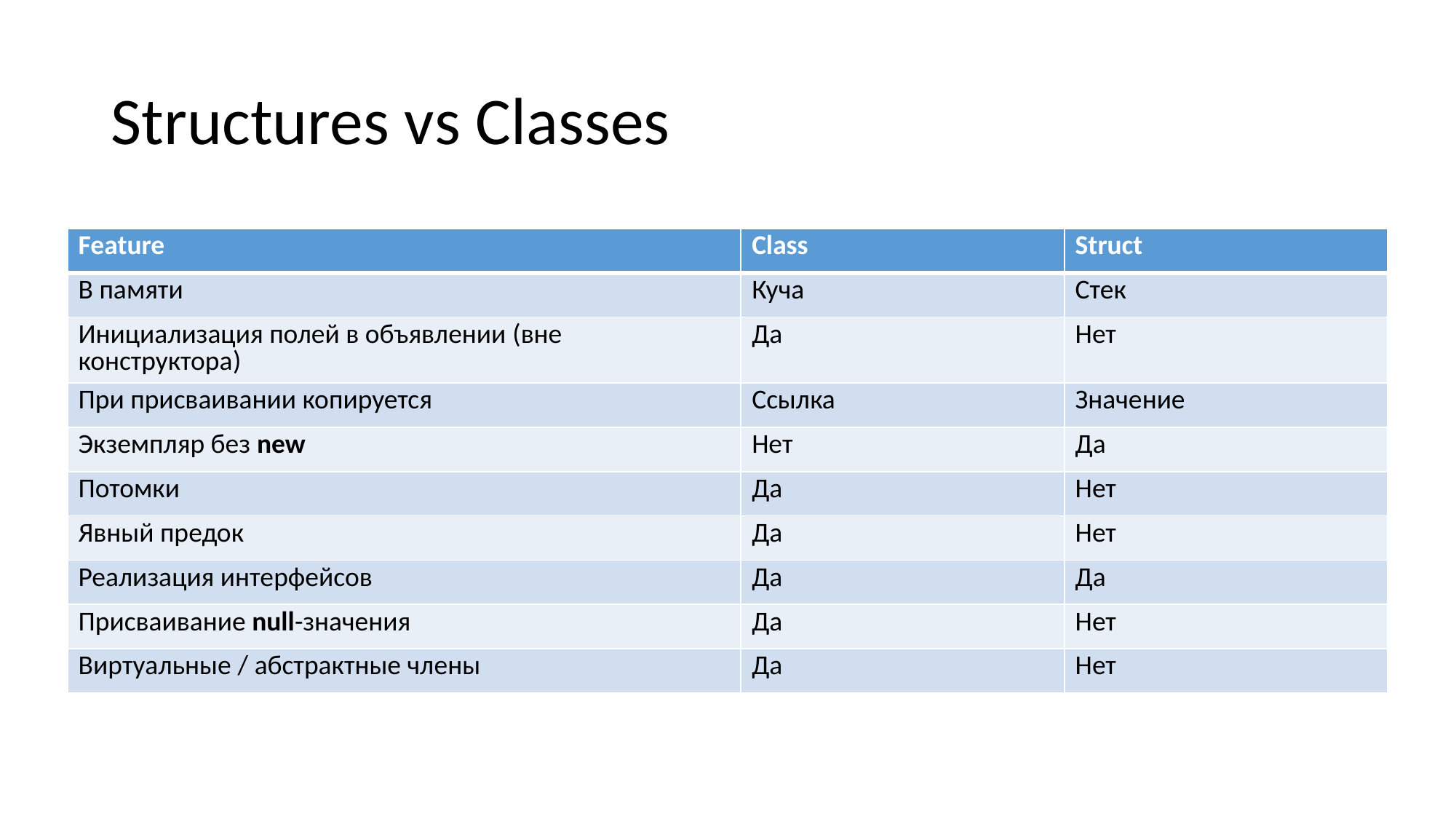

# Structures vs Classes
| Feature | Class | Struct |
| --- | --- | --- |
| В памяти | Куча | Стек |
| Инициализация полей в объявлении (вне конструктора) | Да | Нет |
| При присваивании копируется | Ссылка | Значение |
| Экземпляр без new | Нет | Да |
| Потомки | Да | Нет |
| Явный предок | Да | Нет |
| Реализация интерфейсов | Да | Да |
| Присваивание null-значения | Да | Нет |
| Виртуальные / абстрактные члены | Да | Нет |